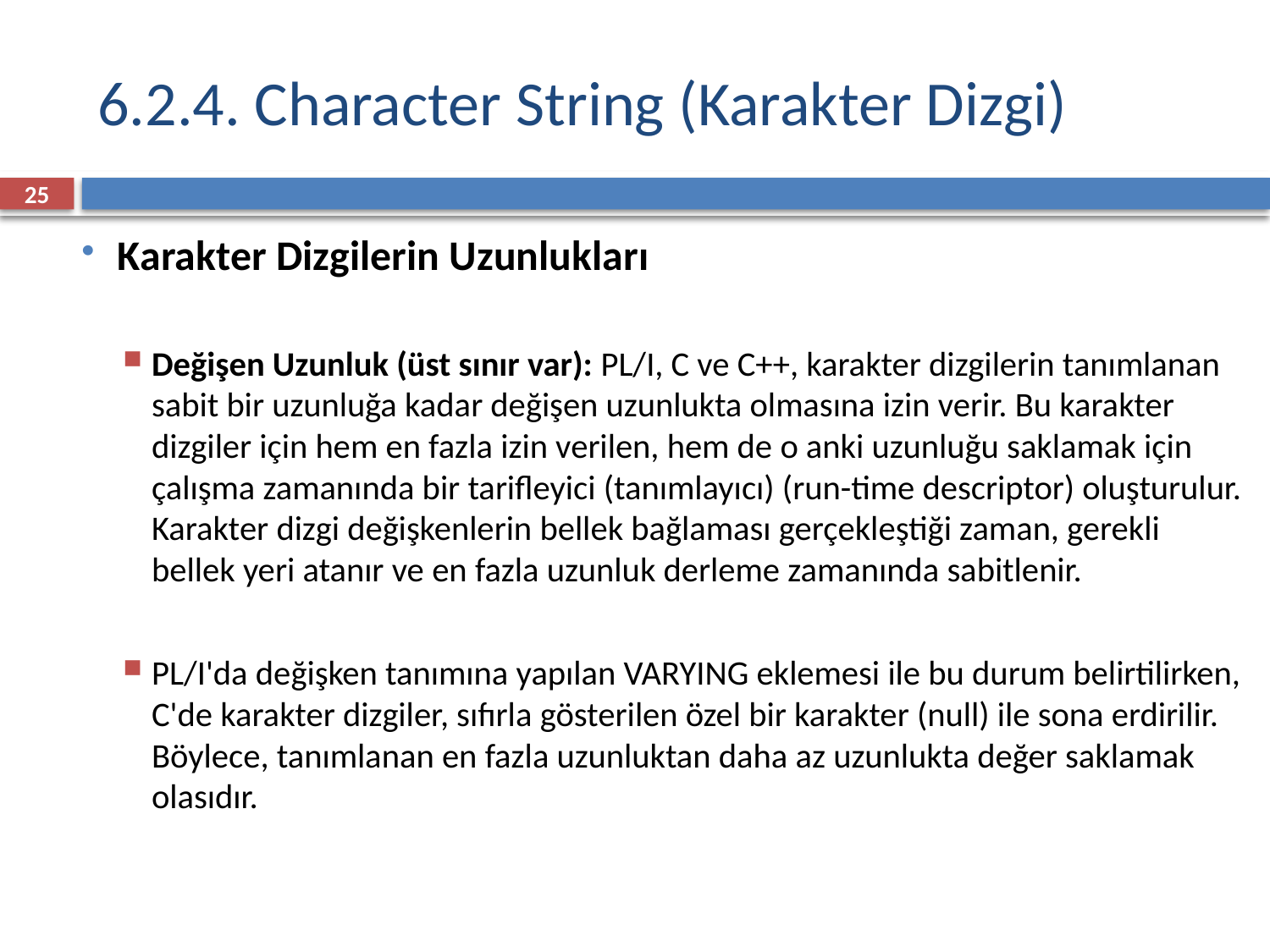

# 6.2.4. Character String (Karakter Dizgi)
25
Karakter Dizgilerin Uzunlukları

Değişen Uzunluk (üst sınır var): PL/I, C ve C++, karakter dizgilerin tanımlanan sabit bir uzunluğa kadar değişen uzunlukta olmasına izin verir. Bu karakter dizgiler için hem en fazla izin verilen, hem de o anki uzunluğu saklamak için çalışma zamanında bir tarifleyici (tanımlayıcı) (run-time descriptor) oluşturulur. Karakter dizgi değişkenlerin bellek bağlaması gerçekleştiği zaman, gerekli bellek yeri atanır ve en fazla uzunluk derleme zamanında sabitlenir.

PL/I'da değişken tanımına yapılan VARYING eklemesi ile bu durum belirtilirken, C'de karakter dizgiler, sıfırla gösterilen özel bir karakter (null) ile sona erdirilir. Böylece, tanımlanan en fazla uzunluktan daha az uzunlukta değer saklamak olasıdır.